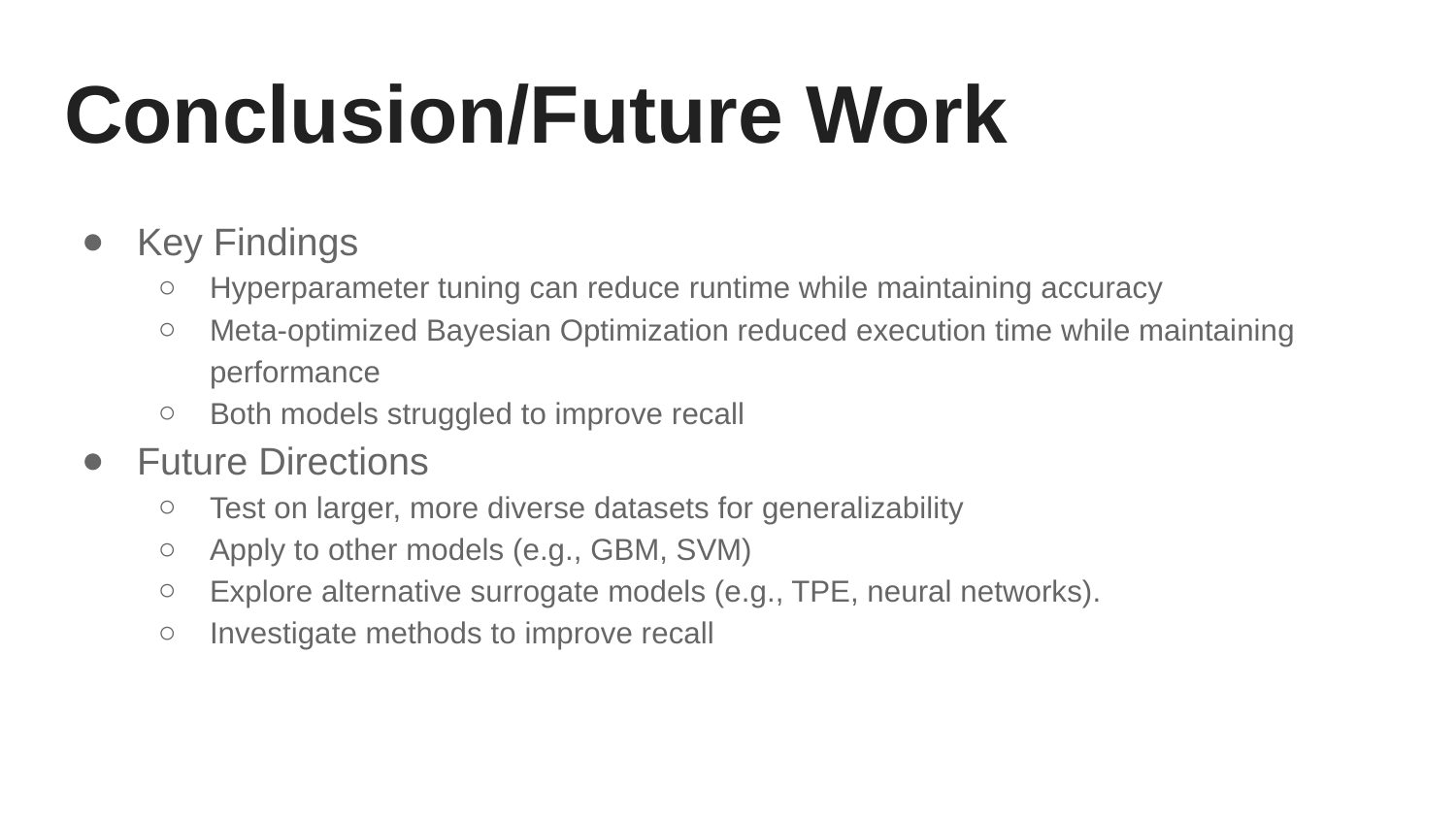

# Conclusion/Future Work
Key Findings
Hyperparameter tuning can reduce runtime while maintaining accuracy
Meta-optimized Bayesian Optimization reduced execution time while maintaining performance
Both models struggled to improve recall
Future Directions
Test on larger, more diverse datasets for generalizability
Apply to other models (e.g., GBM, SVM)
Explore alternative surrogate models (e.g., TPE, neural networks).
Investigate methods to improve recall